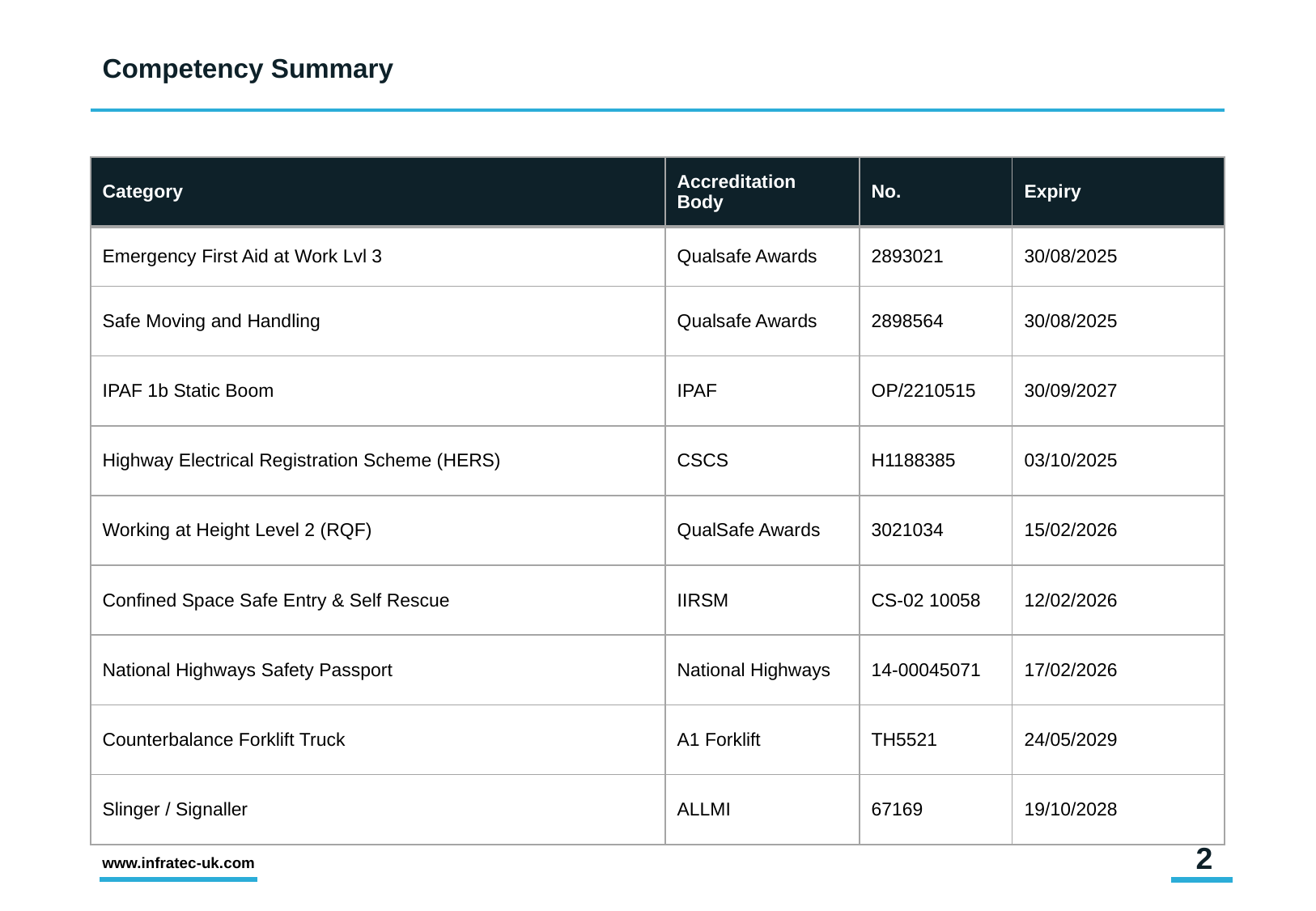

# Competency Summary
| Category | Accreditation Body | No. | Expiry |
| --- | --- | --- | --- |
| Emergency First Aid at Work Lvl 3 | Qualsafe Awards | 2893021 | 30/08/2025 |
| Safe Moving and Handling | Qualsafe Awards | 2898564 | 30/08/2025 |
| IPAF 1b Static Boom | IPAF | OP/2210515 | 30/09/2027 |
| Highway Electrical Registration Scheme (HERS) | CSCS | H1188385 | 03/10/2025 |
| Working at Height Level 2 (RQF) | QualSafe Awards | 3021034 | 15/02/2026 |
| Confined Space Safe Entry & Self Rescue | IIRSM | CS-02 10058 | 12/02/2026 |
| National Highways Safety Passport | National Highways | 14-00045071 | 17/02/2026 |
| Counterbalance Forklift Truck | A1 Forklift | TH5521 | 24/05/2029 |
| Slinger / Signaller | ALLMI | 67169 | 19/10/2028 |
2
www.infratec-uk.com